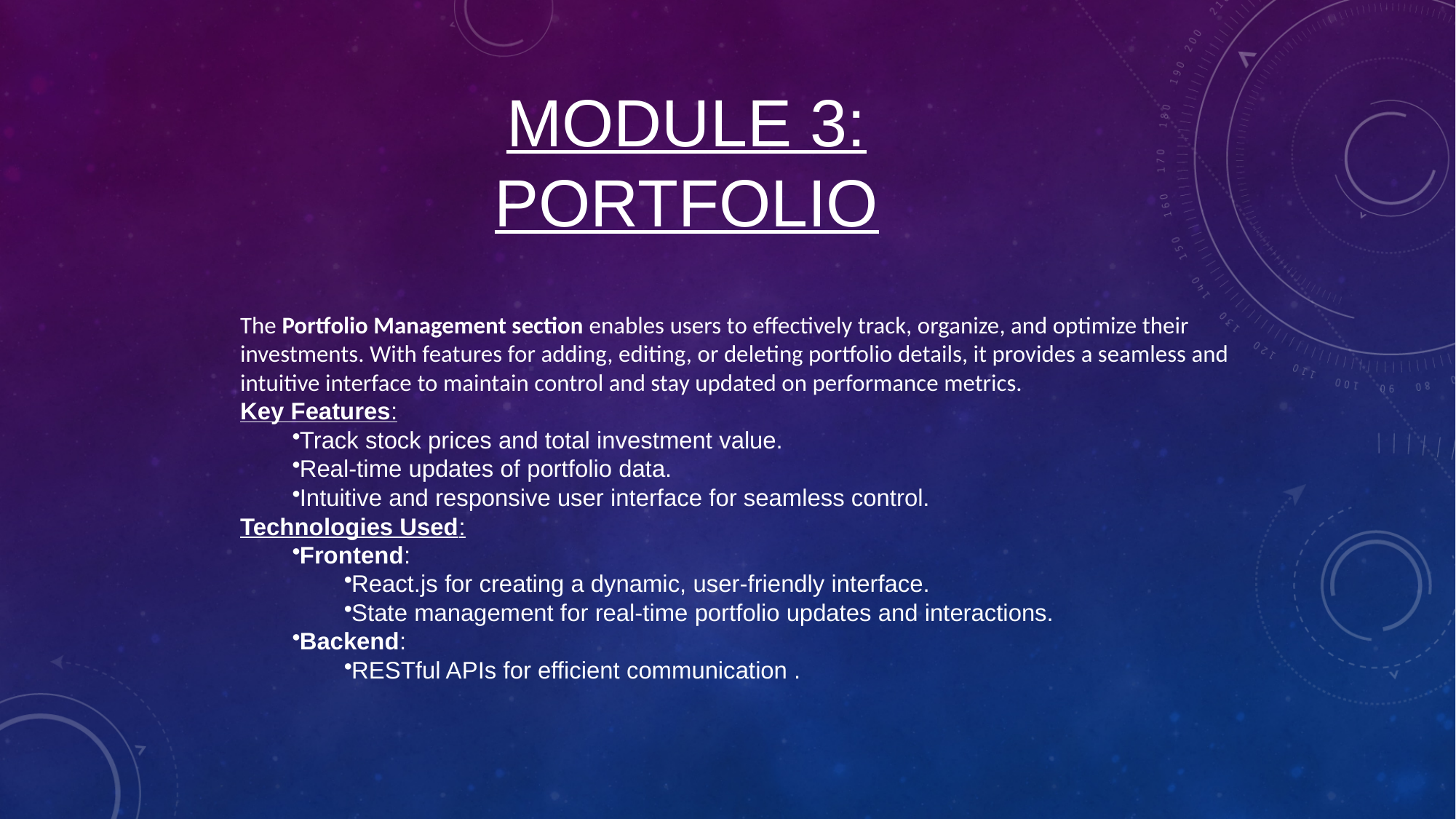

# Module 3: Portfolio

The Portfolio Management section enables users to effectively track, organize, and optimize their investments. With features for adding, editing, or deleting portfolio details, it provides a seamless and intuitive interface to maintain control and stay updated on performance metrics.
Key Features:
Track stock prices and total investment value.
Real-time updates of portfolio data.
Intuitive and responsive user interface for seamless control.
Technologies Used:
Frontend:
React.js for creating a dynamic, user-friendly interface.
State management for real-time portfolio updates and interactions.
Backend:
RESTful APIs for efficient communication .